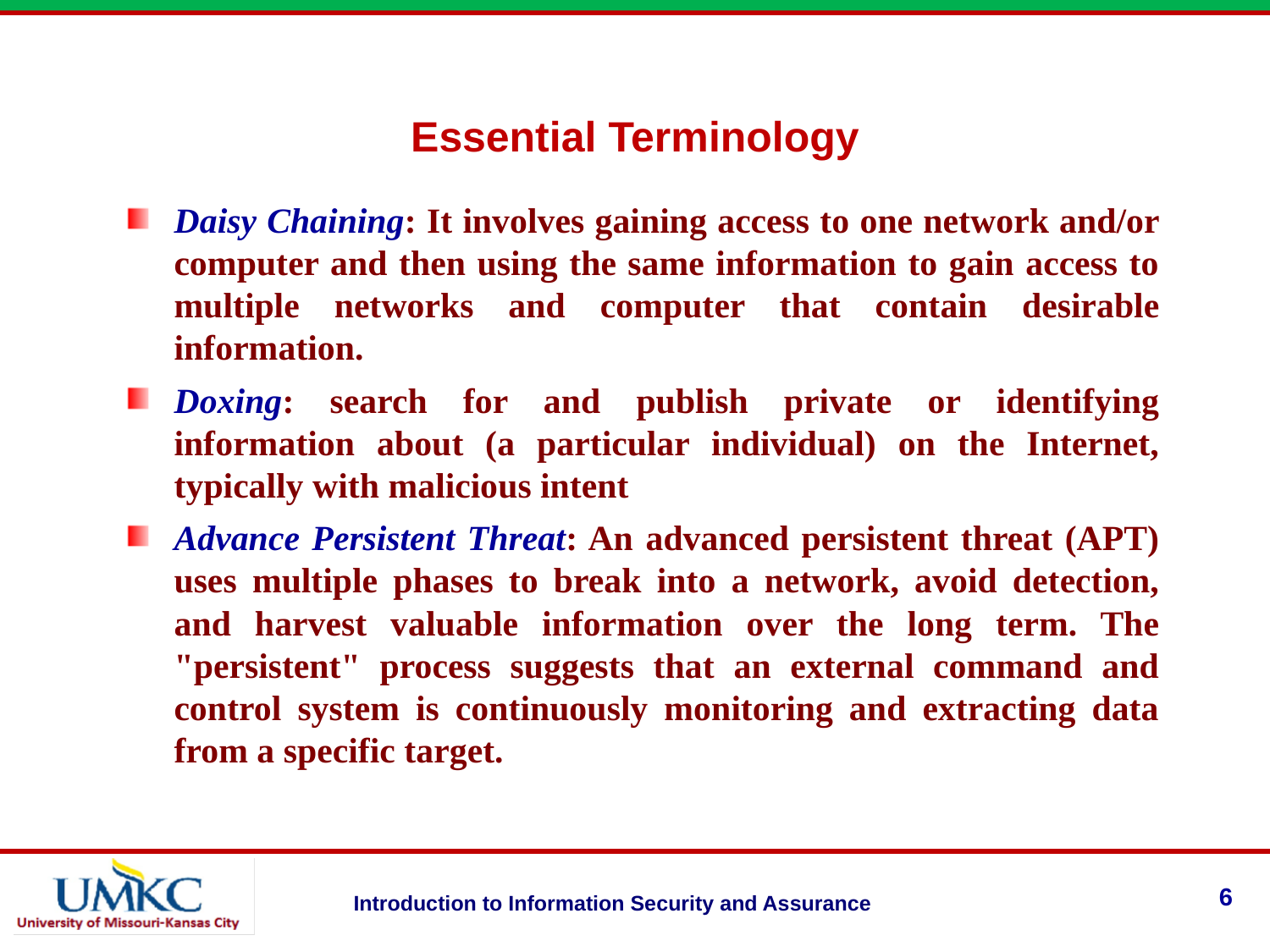

# Essential Terminology
Daisy Chaining: It involves gaining access to one network and/or computer and then using the same information to gain access to multiple networks and computer that contain desirable information.
Doxing: search for and publish private or identifying information about (a particular individual) on the Internet, typically with malicious intent
Advance Persistent Threat: An advanced persistent threat (APT) uses multiple phases to break into a network, avoid detection, and harvest valuable information over the long term. The "persistent" process suggests that an external command and control system is continuously monitoring and extracting data from a specific target.

6